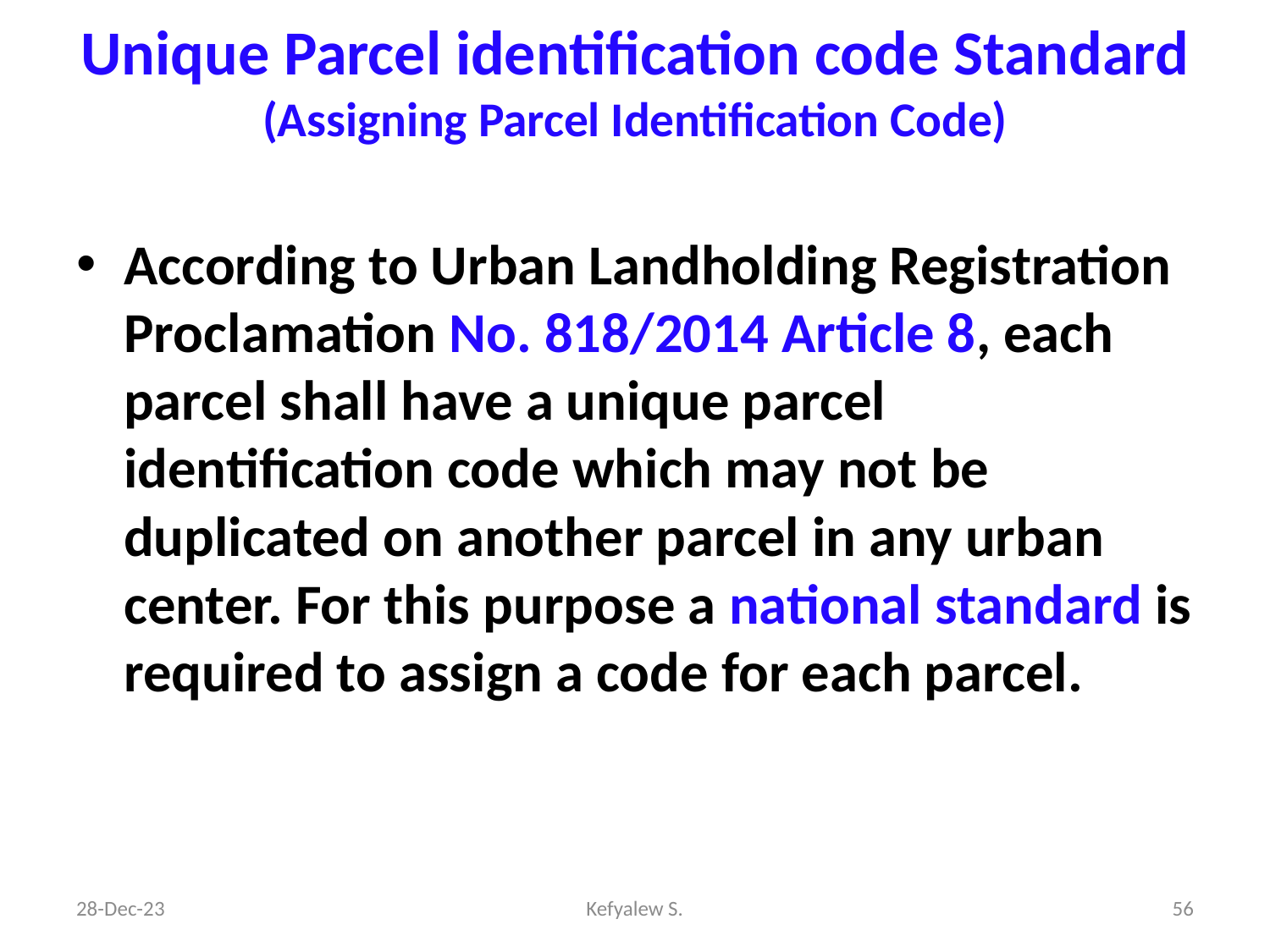

# Unique Parcel identification code Standard (Assigning Parcel Identification Code)
According to Urban Landholding Registration Proclamation No. 818/2014 Article 8, each parcel shall have a unique parcel identification code which may not be duplicated on another parcel in any urban center. For this purpose a national standard is required to assign a code for each parcel.
28-Dec-23
Kefyalew S.
56